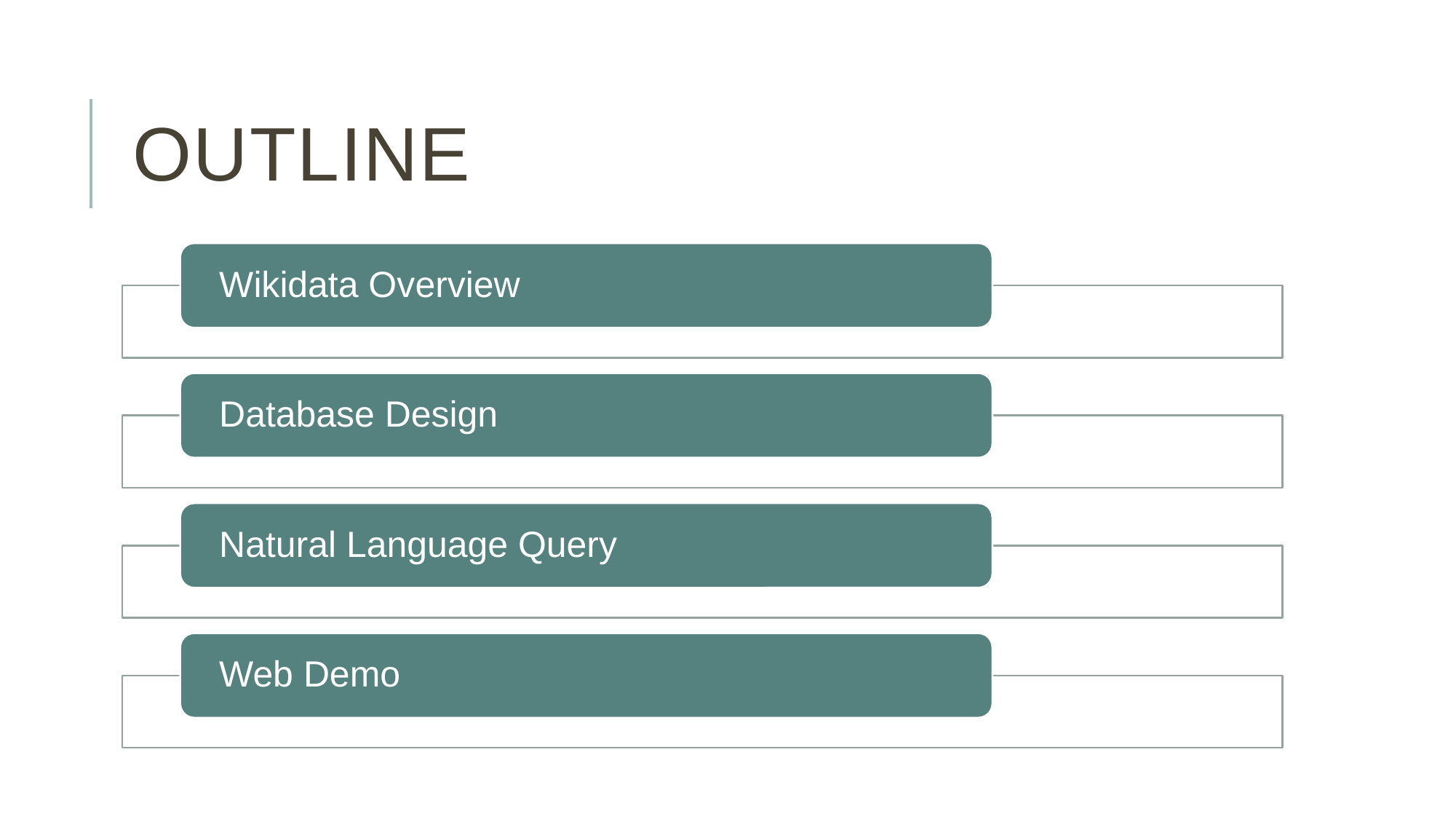

# Outline
Wikidata Overview
Database Design
Natural Language Query
Web Demo